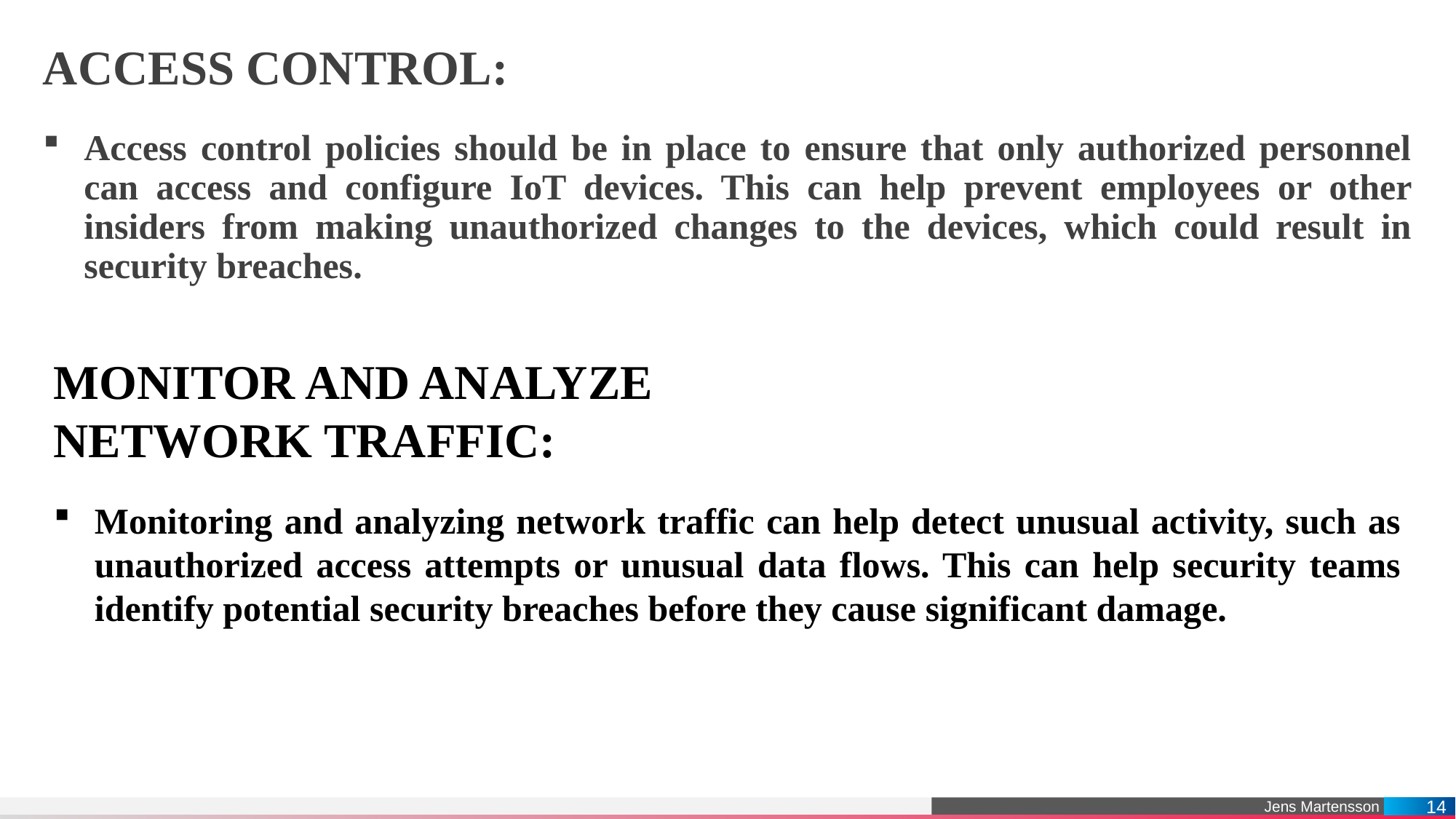

# ACCESS CONTROL:
Access control policies should be in place to ensure that only authorized personnel can access and configure IoT devices. This can help prevent employees or other insiders from making unauthorized changes to the devices, which could result in security breaches.
MONITOR AND ANALYZE NETWORK TRAFFIC:
Monitoring and analyzing network traffic can help detect unusual activity, such as unauthorized access attempts or unusual data flows. This can help security teams identify potential security breaches before they cause significant damage.
14